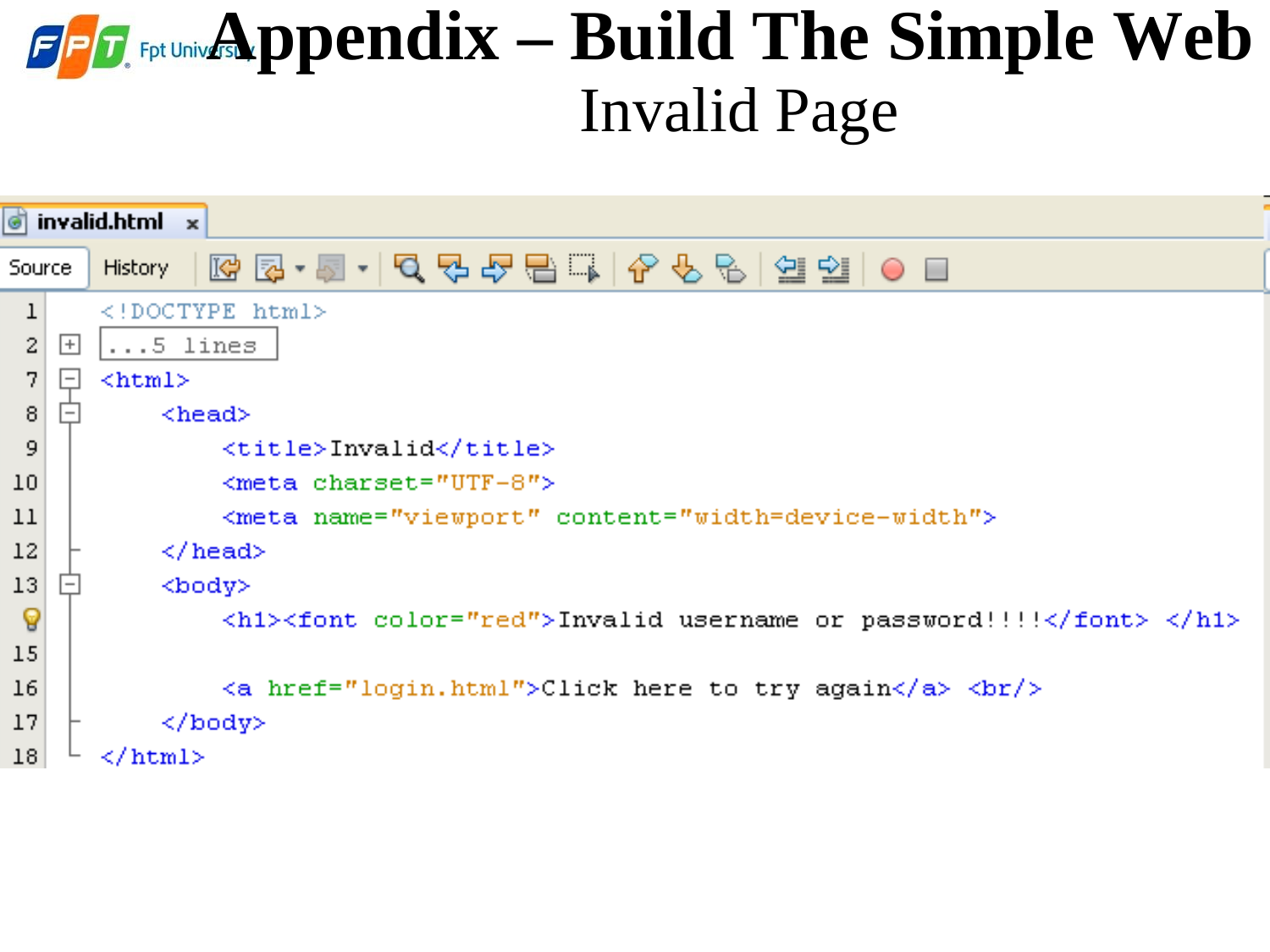

Appendix – Build The Simple Web
Invalid Page